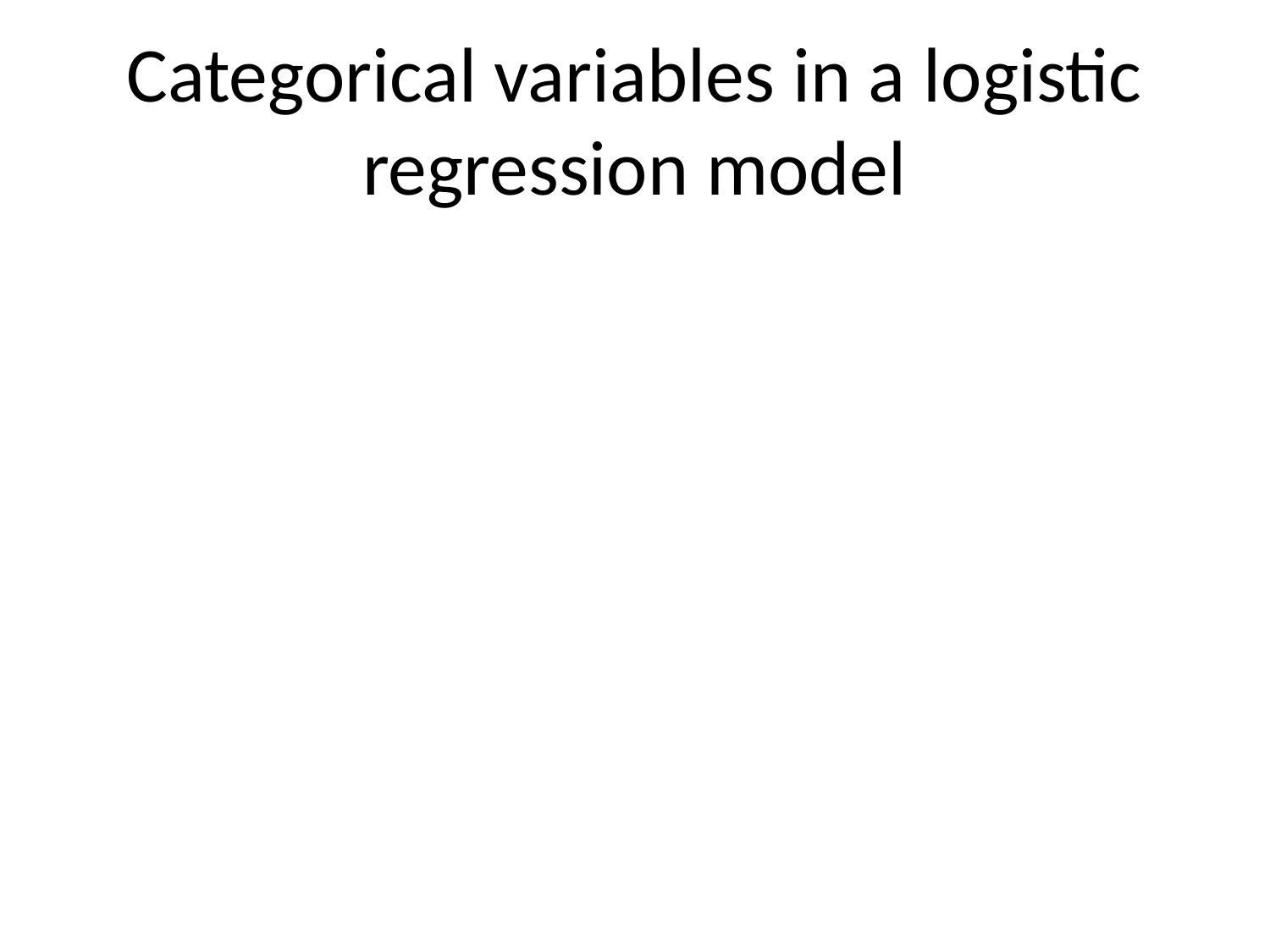

# Categorical variables in a logistic regression model